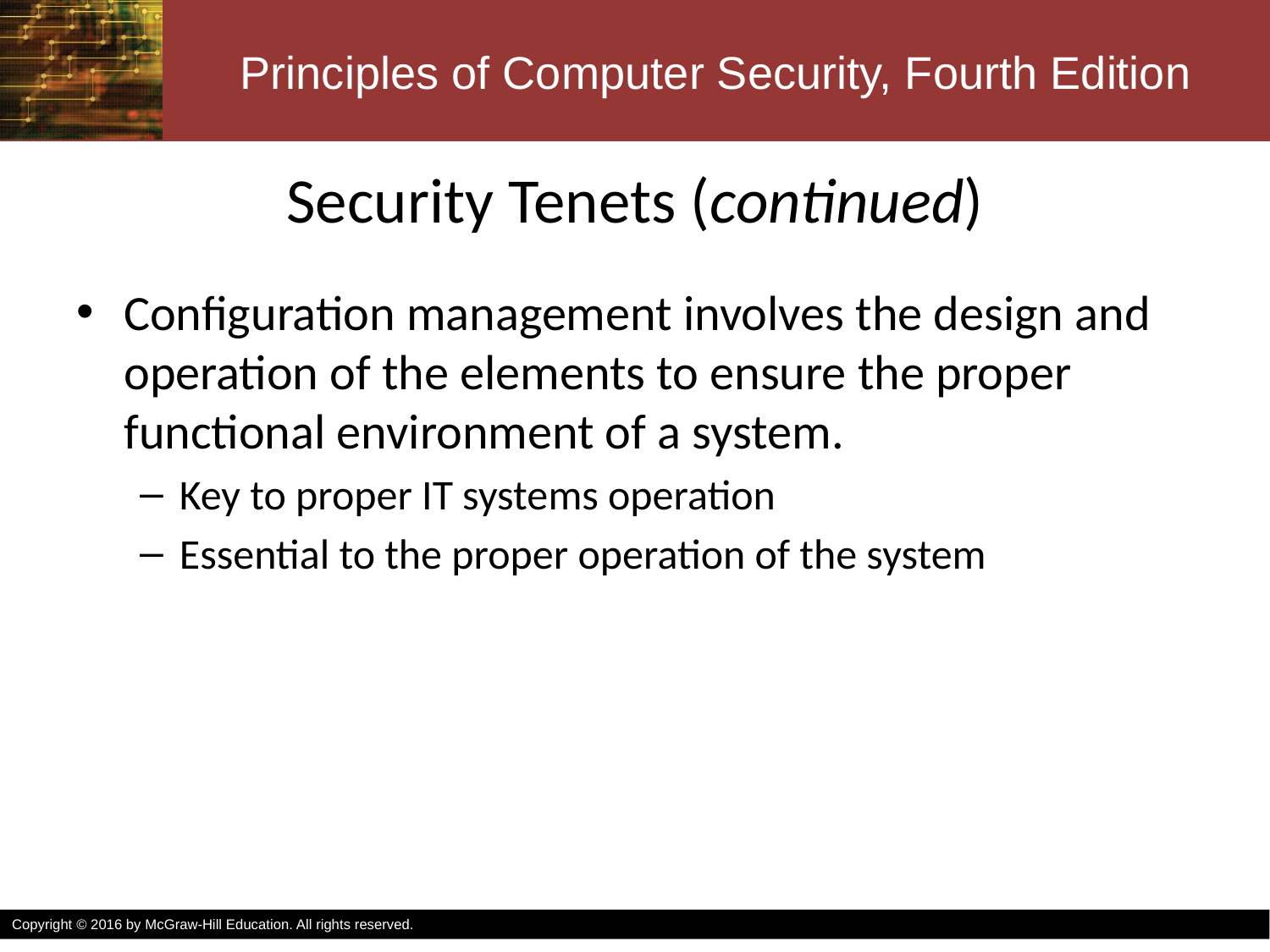

# Security Tenets (continued)
Configuration management involves the design and operation of the elements to ensure the proper functional environment of a system.
Key to proper IT systems operation
Essential to the proper operation of the system